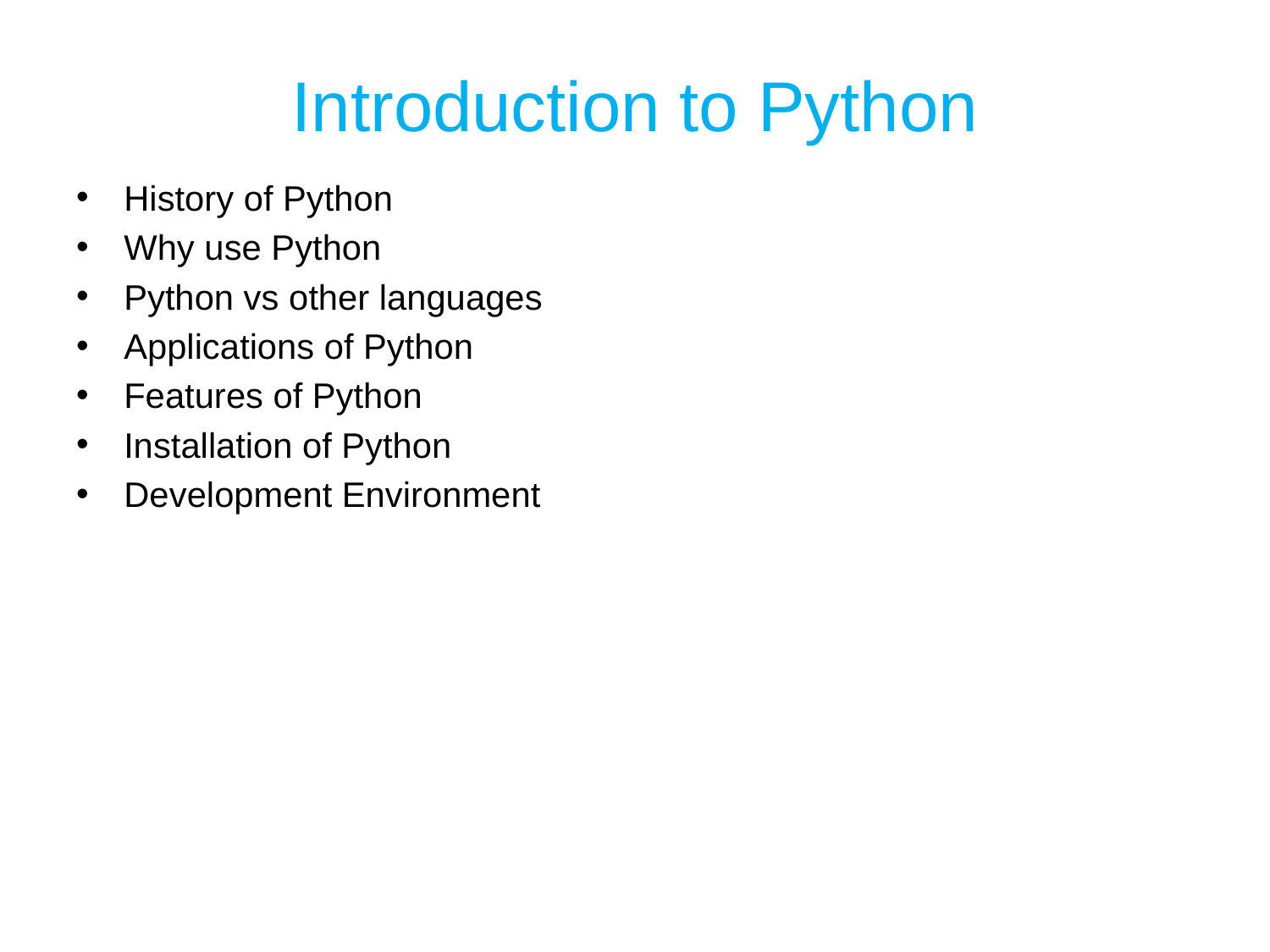

# Introduction to Python
History of Python
Why use Python
Python vs other languages
Applications of Python
Features of Python
Installation of Python
Development Environment